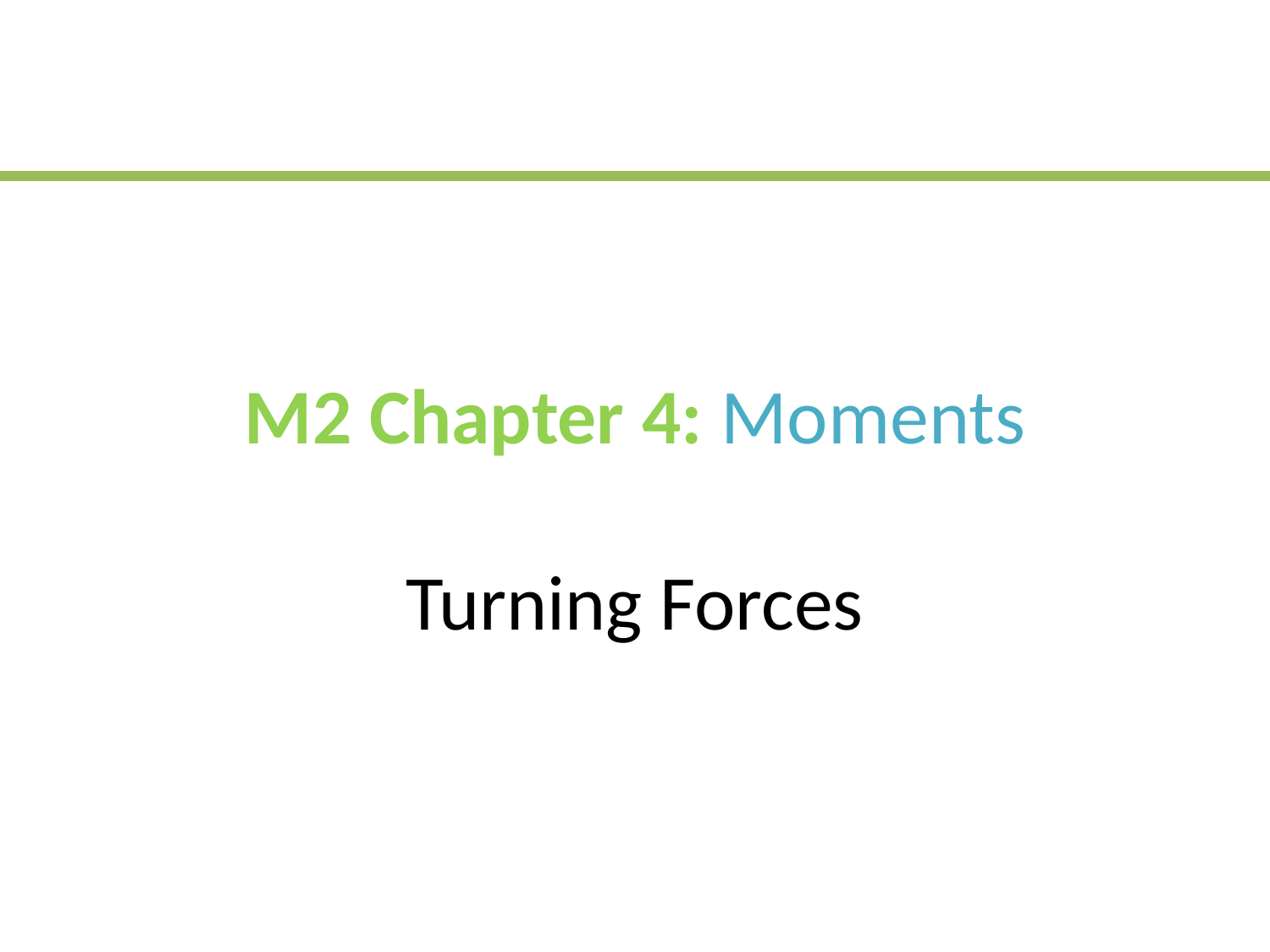

# M2 Chapter 4: Moments Turning Forces